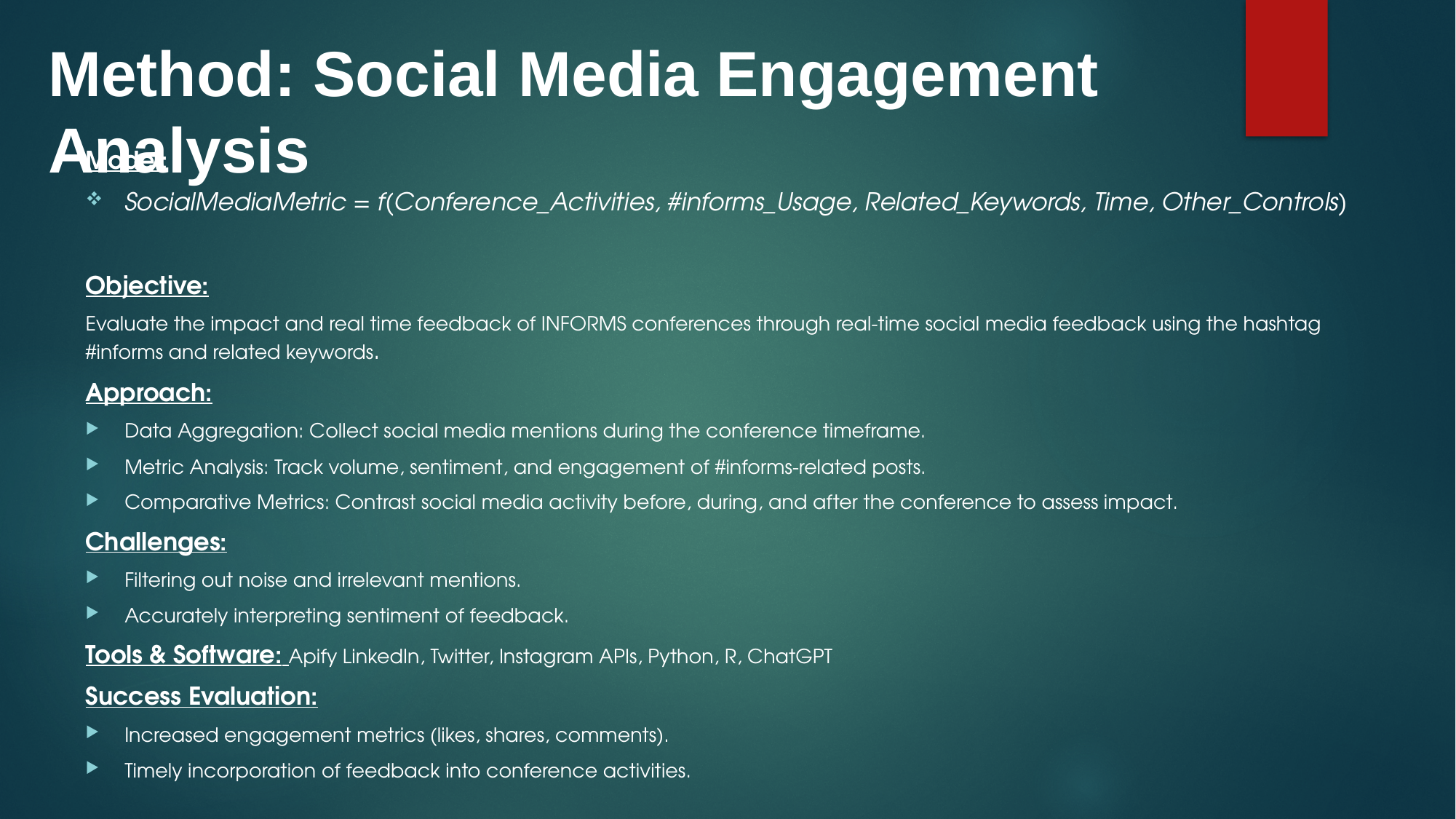

# Method: Social Media Engagement Analysis
Model:
SocialM​ediaM​etric = f(Conference_Activities, #informs_Usage, Related_Keywords, Time, Other_Controls)

Objective:
Evaluate the impact and real time feedback of INFORMS conferences through real-time social media feedback using the hashtag #informs and related keywords.
Approach:
Data Aggregation: Collect social media mentions during the conference timeframe.
Metric Analysis: Track volume, sentiment, and engagement of #informs-related posts.
Comparative Metrics: Contrast social media activity before, during, and after the conference to assess impact.
Challenges:
Filtering out noise and irrelevant mentions.
Accurately interpreting sentiment of feedback.
Tools & Software: Apify LinkedIn, Twitter, Instagram APIs, Python, R, ChatGPT
Success Evaluation:
Increased engagement metrics (likes, shares, comments).
Timely incorporation of feedback into conference activities.